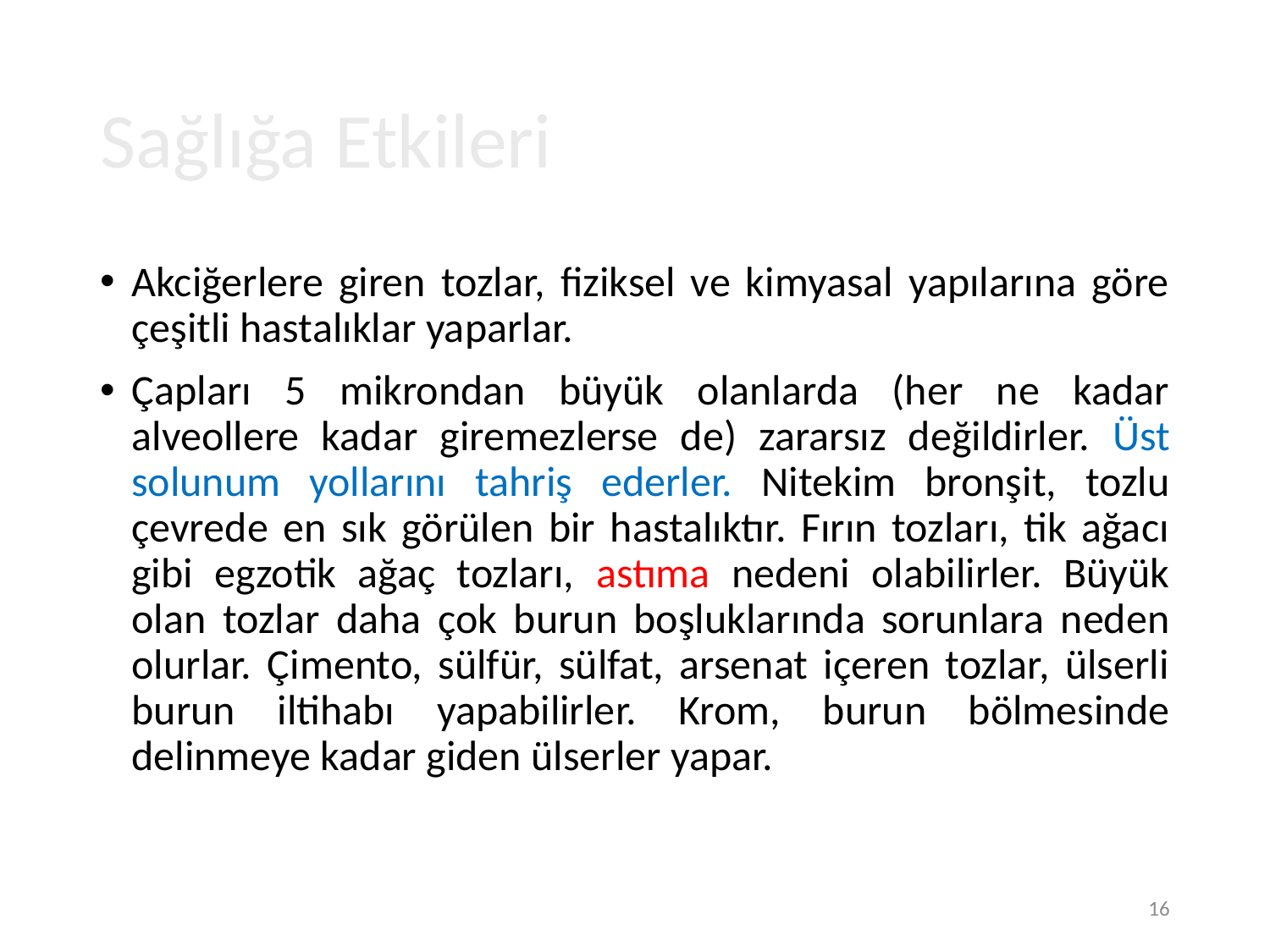

16
# Sağlığa Etkileri
Akciğerlere giren tozlar, fiziksel ve kimyasal yapılarına göre çeşitli hastalıklar yaparlar.
Çapları 5 mikrondan büyük olanlarda (her ne kadar alveollere kadar giremezlerse de) zararsız değildirler. Üst solunum yollarını tahriş ederler. Nitekim bronşit, tozlu çevrede en sık görülen bir hastalıktır. Fırın tozları, tik ağacı gibi egzotik ağaç tozları, astıma nedeni olabilirler. Büyük olan tozlar daha çok burun boşluklarında sorunlara neden olurlar. Çimento, sülfür, sülfat, arsenat içeren tozlar, ülserli burun iltihabı yapabilirler. Krom, burun bölmesinde delinmeye kadar giden ülserler yapar.